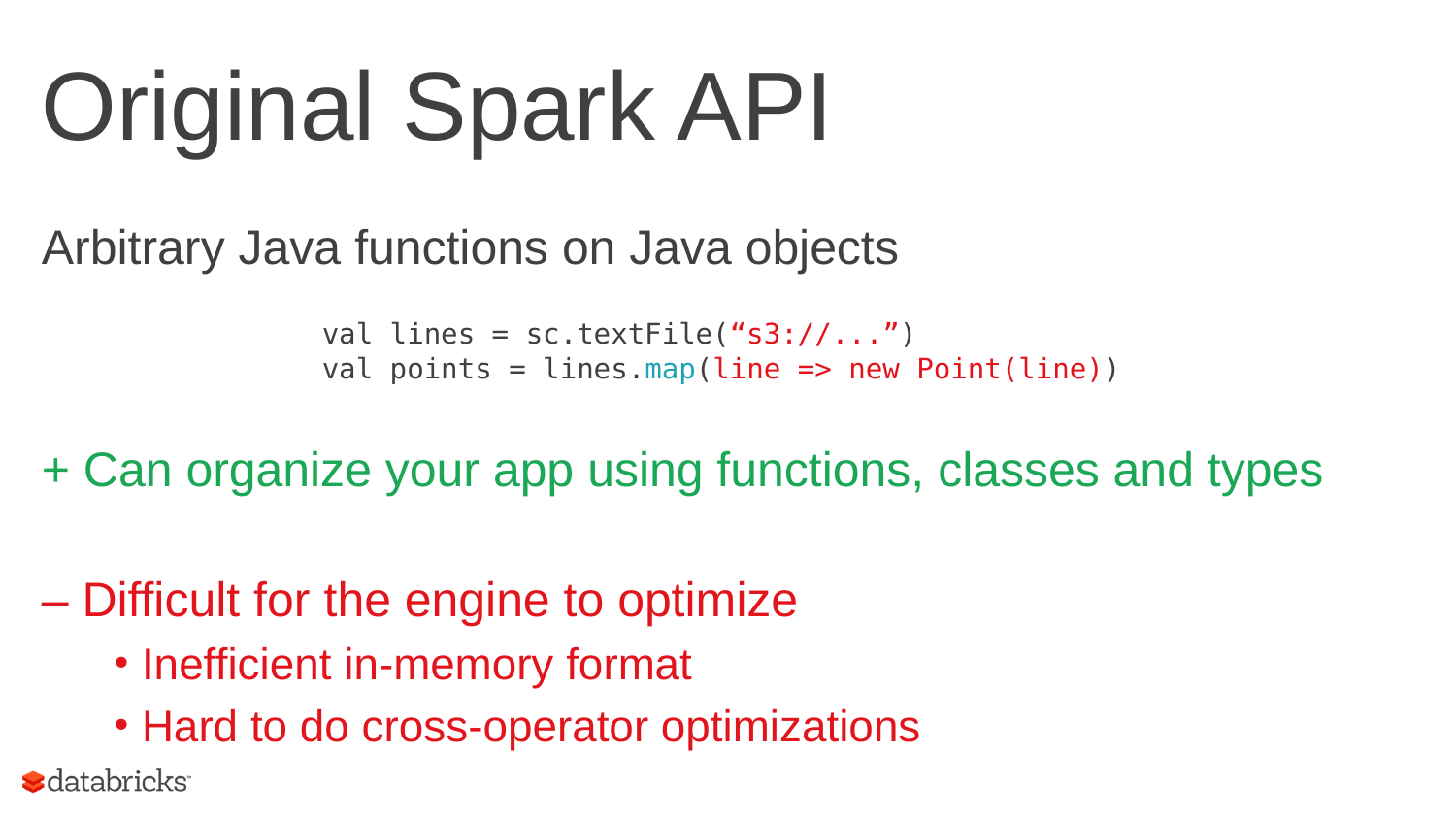

# Original Spark API
Arbitrary Java functions on Java objects

+ Can organize your app using functions, classes and types

– Difficult for the engine to optimize
Inefficient in-memory format
Hard to do cross-operator optimizations
val lines = sc.textFile(“s3://...”)
val points = lines.map(line => new Point(line))